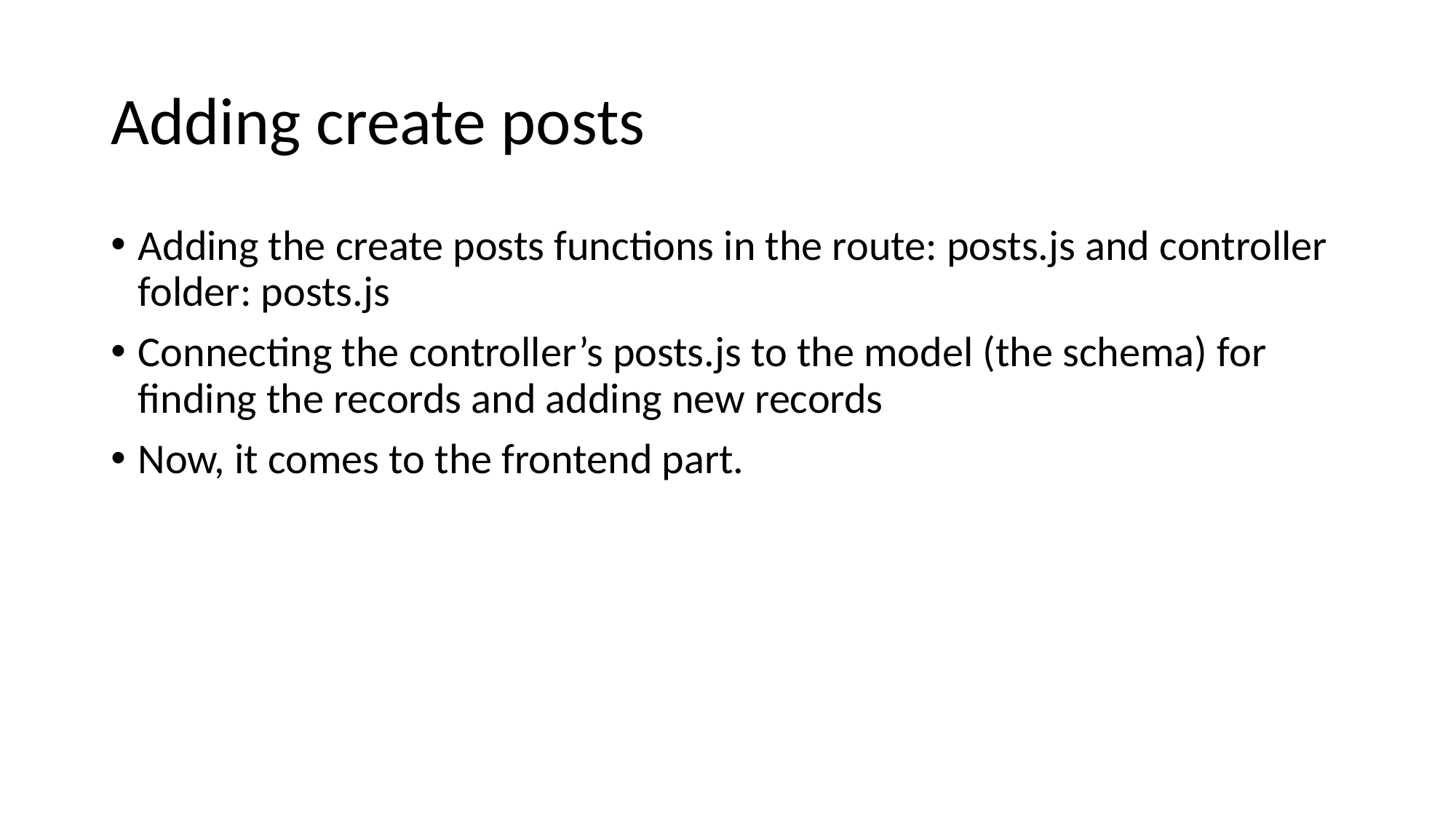

# Adding create posts
Adding the create posts functions in the route: posts.js and controller folder: posts.js
Connecting the controller’s posts.js to the model (the schema) for finding the records and adding new records
Now, it comes to the frontend part.